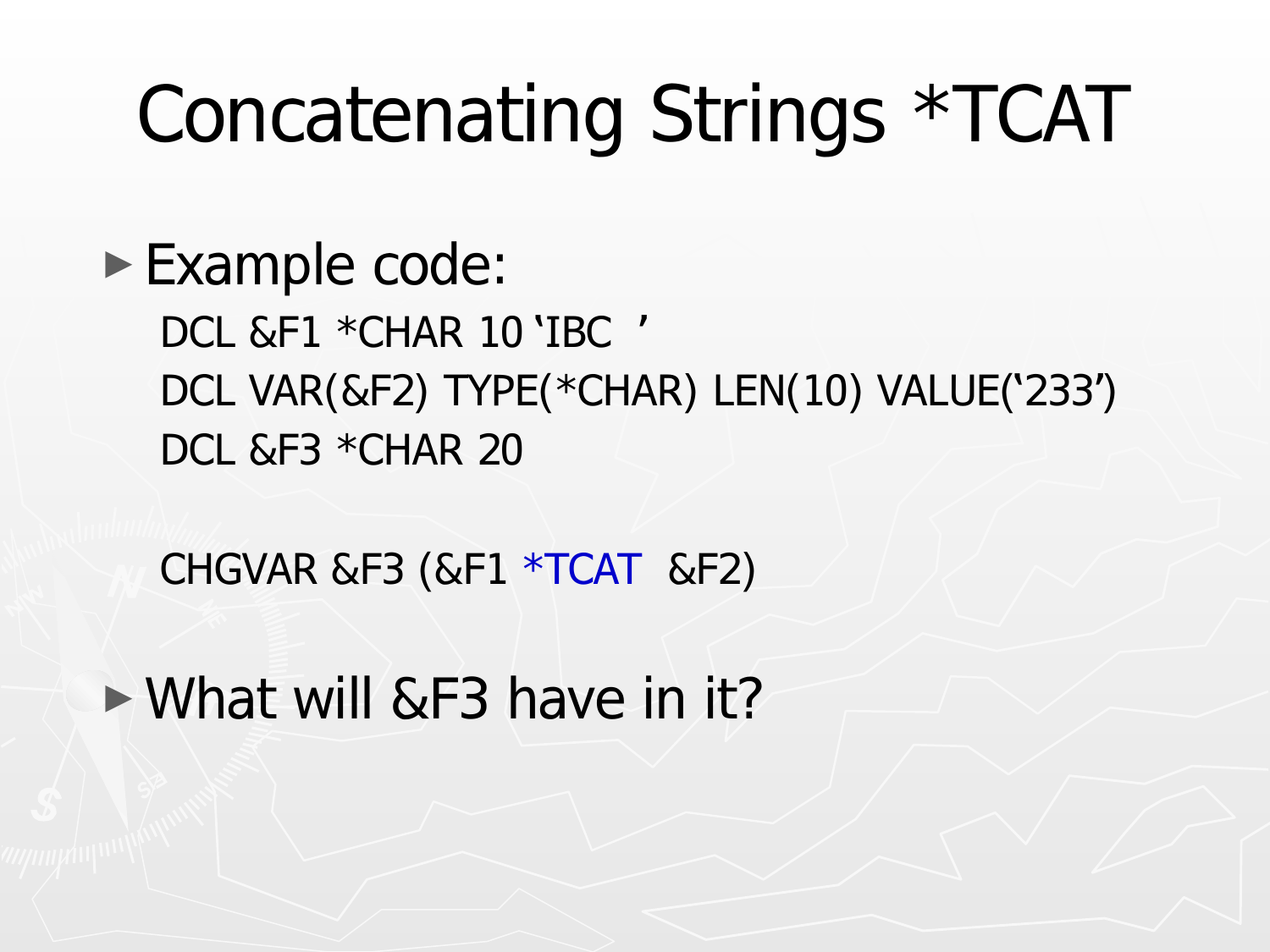

# Concatenating Strings *TCAT
Example code:
DCL &F1 *CHAR 10 ‘IBC  ’
DCL VAR(&F2) TYPE(*CHAR) LEN(10) VALUE(‘233’)
DCL &F3 *CHAR 20

CHGVAR &F3 (&F1 *TCAT  &F2)

What will &F3 have in it?